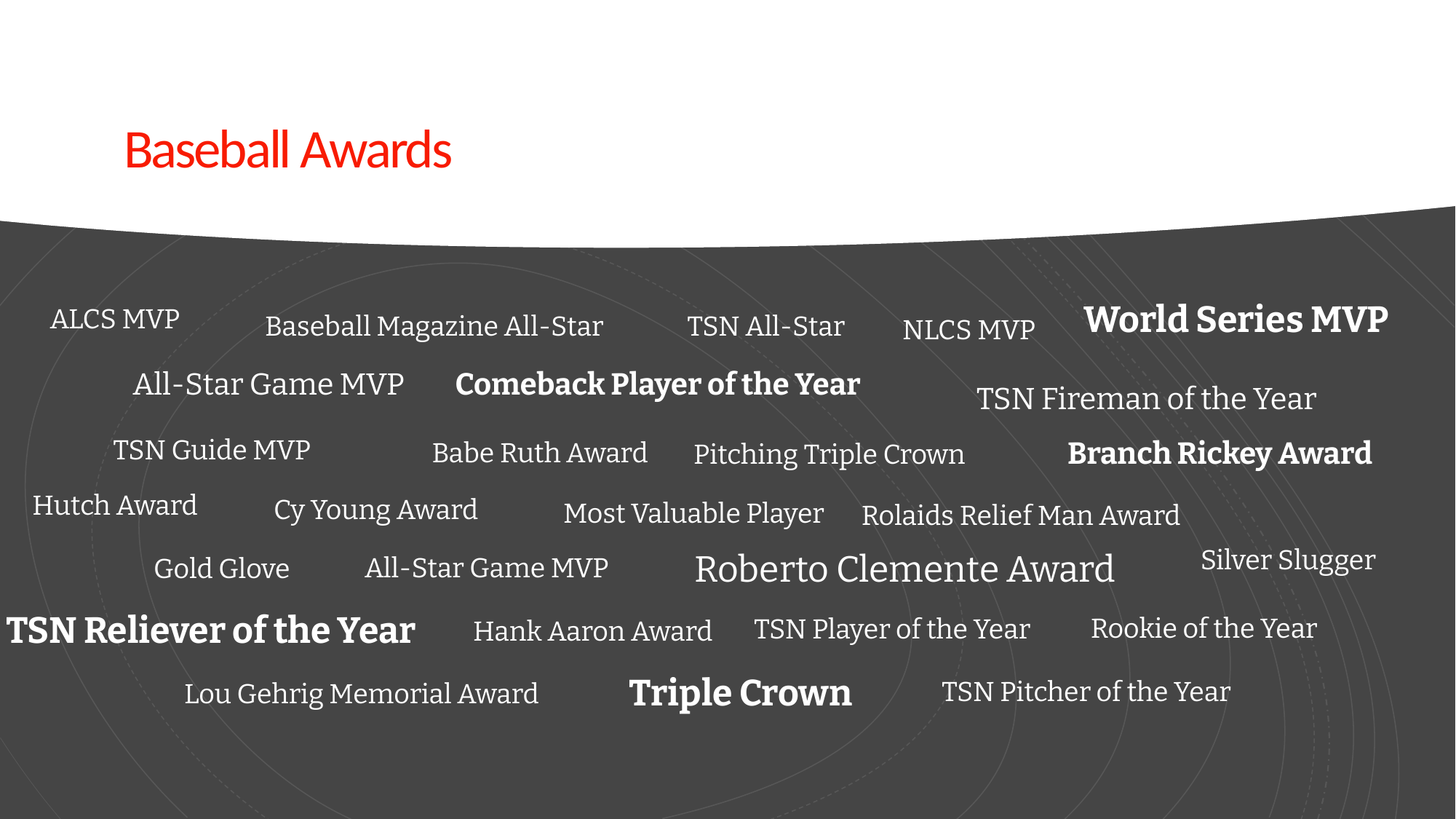

# Baseball Awards
World Series MVP
ALCS MVP
Baseball Magazine All-Star
TSN All-Star
NLCS MVP
All-Star Game MVP
Comeback Player of the Year
TSN Fireman of the Year
TSN Guide MVP
Branch Rickey Award
Babe Ruth Award
Pitching Triple Crown
Hutch Award
Cy Young Award
Most Valuable Player
Rolaids Relief Man Award
Silver Slugger
Roberto Clemente Award
All-Star Game MVP
Gold Glove
TSN Reliever of the Year
Rookie of the Year
TSN Player of the Year
Hank Aaron Award
Triple Crown
TSN Pitcher of the Year
Lou Gehrig Memorial Award